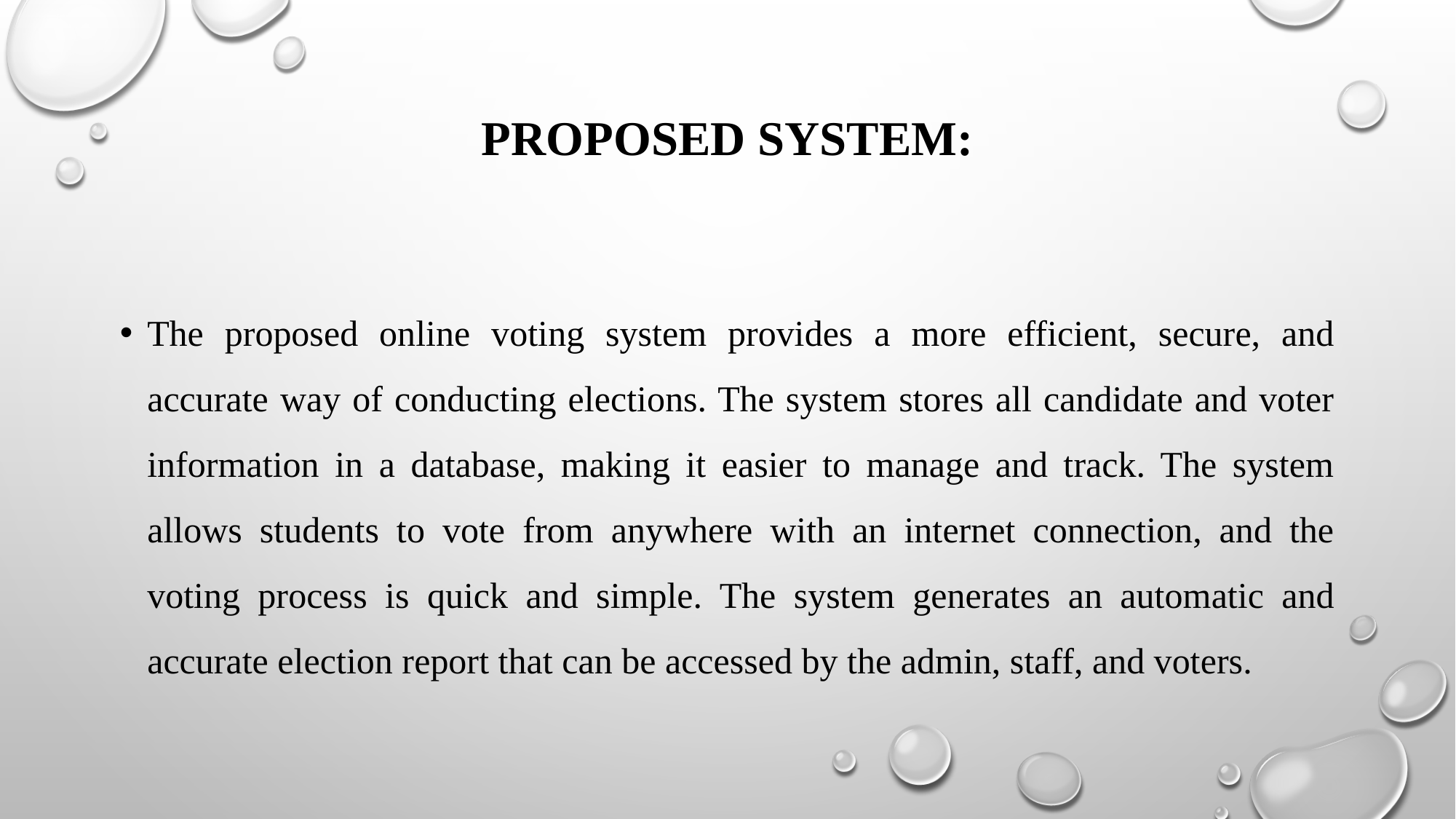

# Proposed System:
The proposed online voting system provides a more efficient, secure, and accurate way of conducting elections. The system stores all candidate and voter information in a database, making it easier to manage and track. The system allows students to vote from anywhere with an internet connection, and the voting process is quick and simple. The system generates an automatic and accurate election report that can be accessed by the admin, staff, and voters.